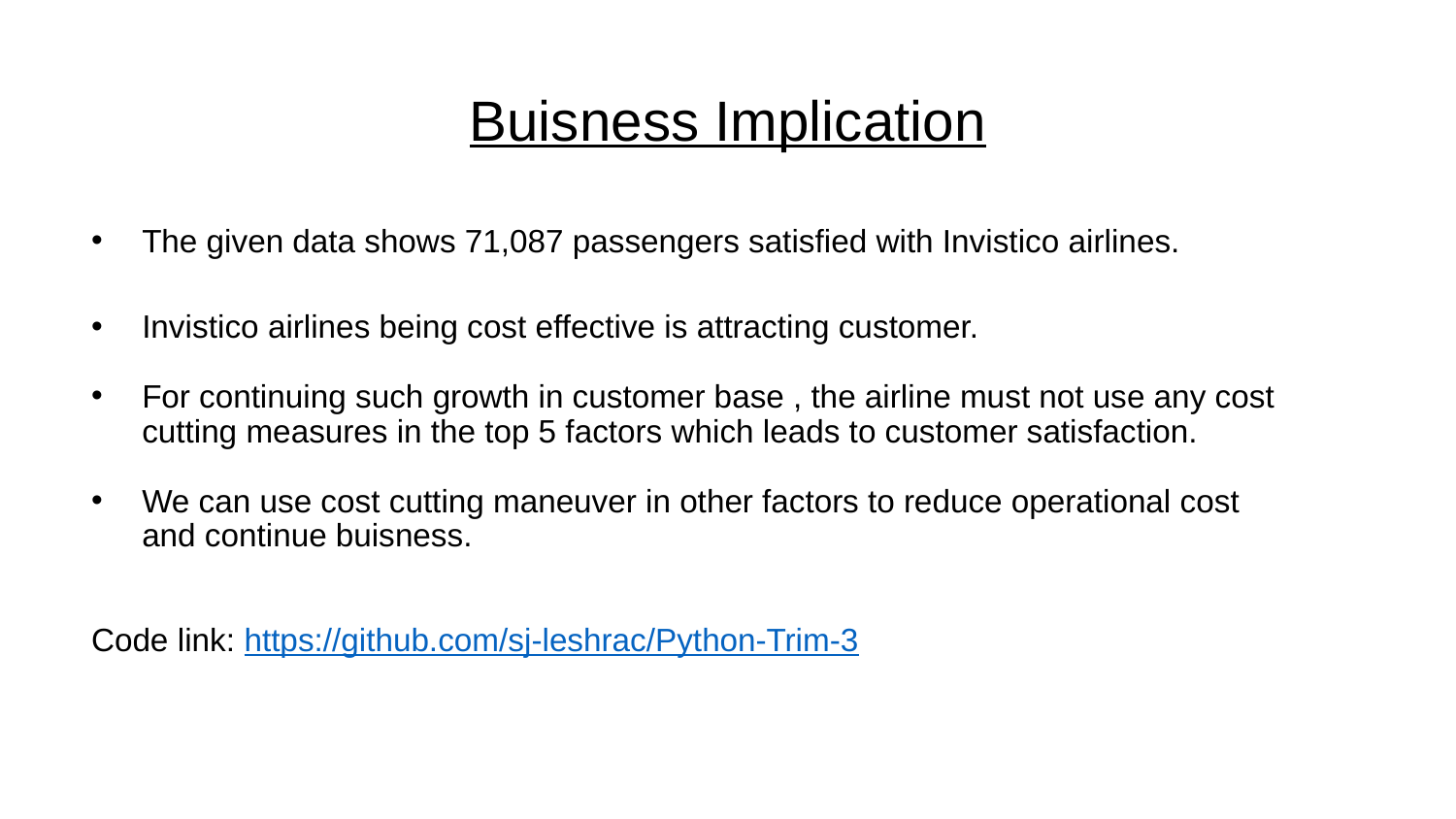

# Buisness Implication
The given data shows 71,087 passengers satisfied with Invistico airlines.

Invistico airlines being cost effective is attracting customer.

For continuing such growth in customer base , the airline must not use any cost cutting measures in the top 5 factors which leads to customer satisfaction.

We can use cost cutting maneuver in other factors to reduce operational cost and continue buisness.

Code link: https://github.com/sj-leshrac/Python-Trim-3